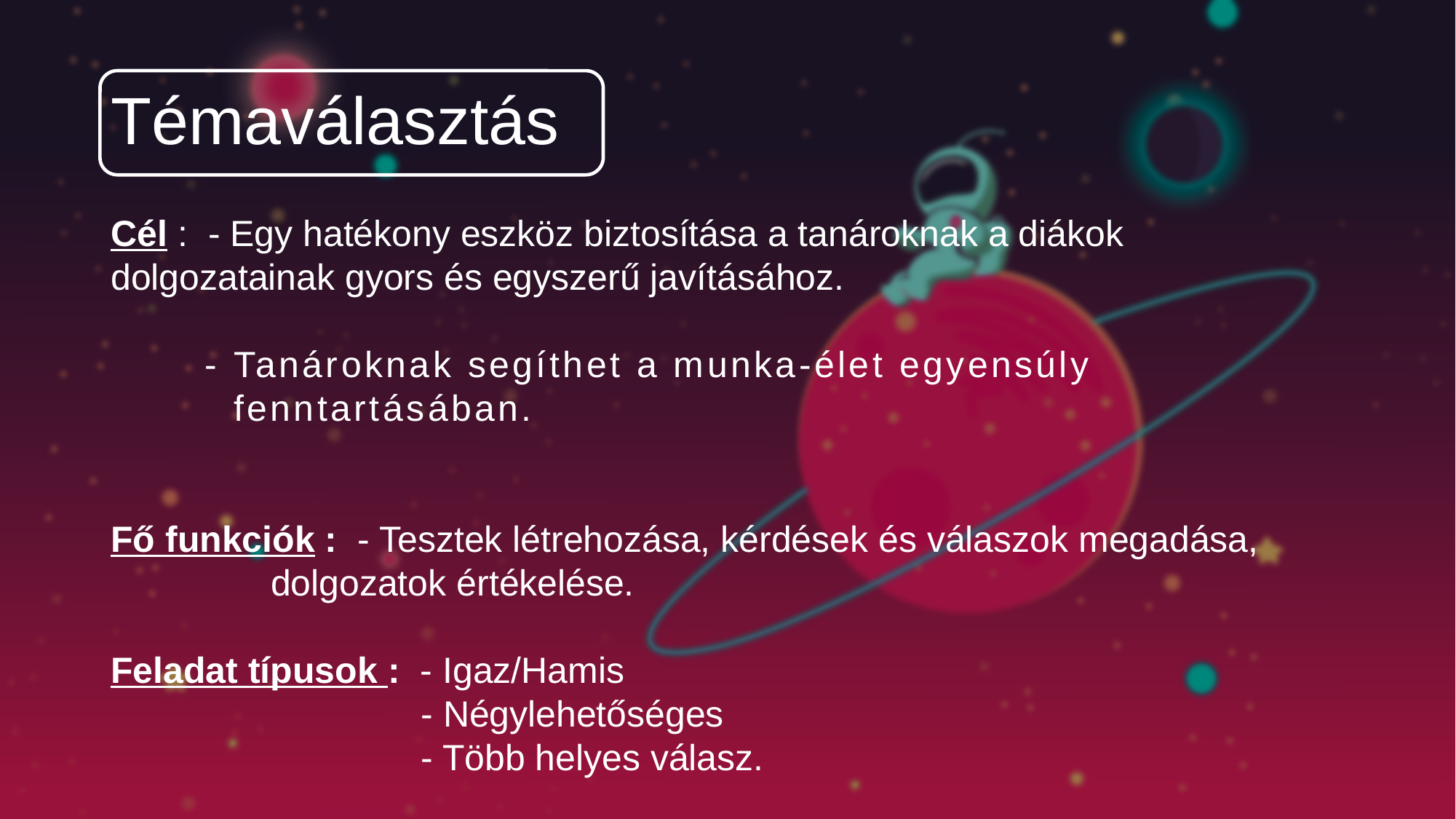

# Témaválasztás

Cél :  - Egy hatékony eszköz biztosítása a tanároknak a diákok 	dolgozatainak gyors és egyszerű javításához.

       - Tanároknak segíthet a munka-élet egyensúly 		  	 fenntartásában.

Fő funkciók :  - Tesztek létrehozása, kérdések és válaszok megadása, 		     dolgozatok értékelése.

Feladat típusok :  - Igaz/Hamis
		         - Négylehetőséges
		         - Több helyes válasz.